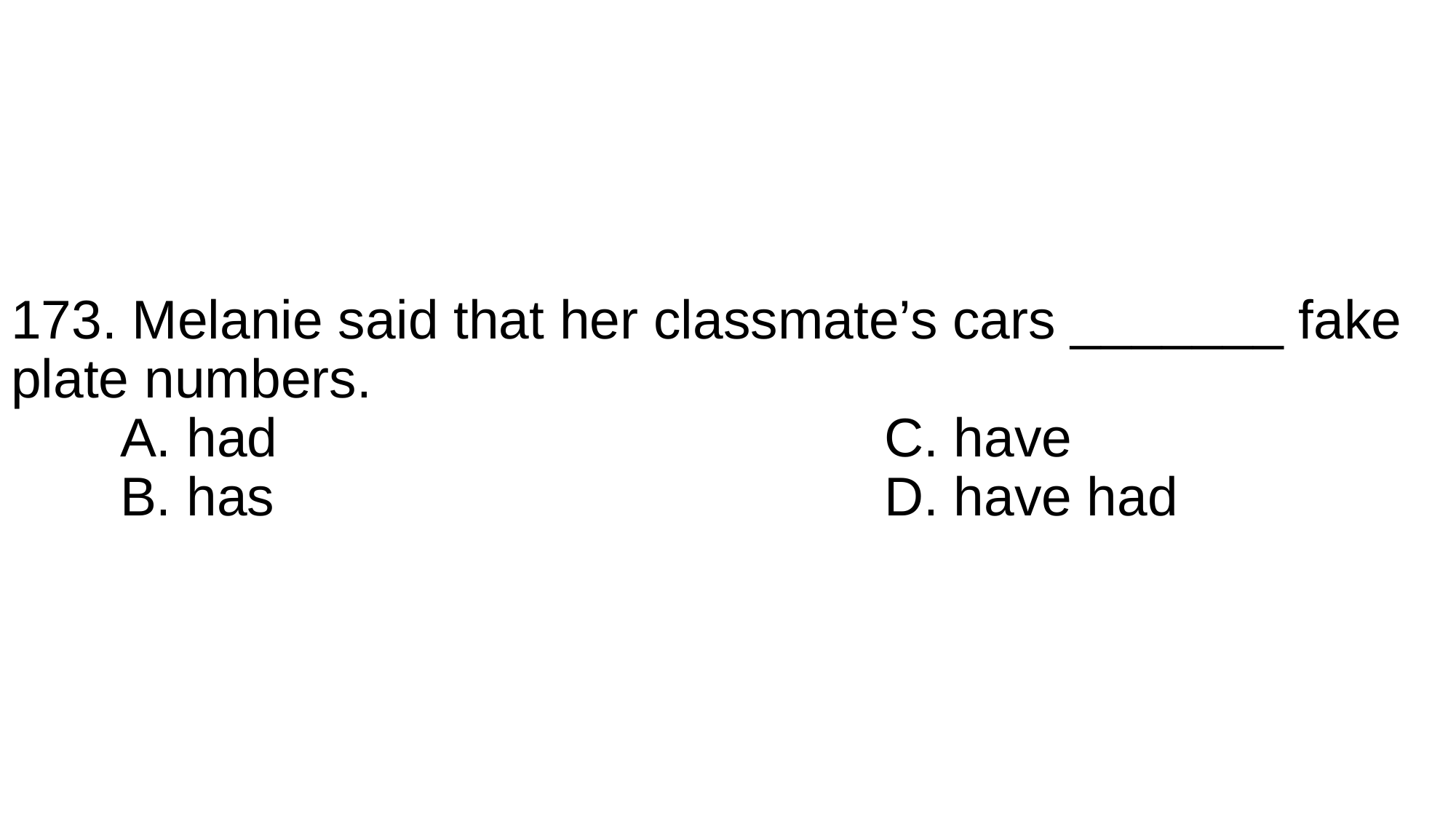

# 173. Melanie said that her classmate’s cars _______ fake plate numbers. A. had						C. have B. has						D. have had